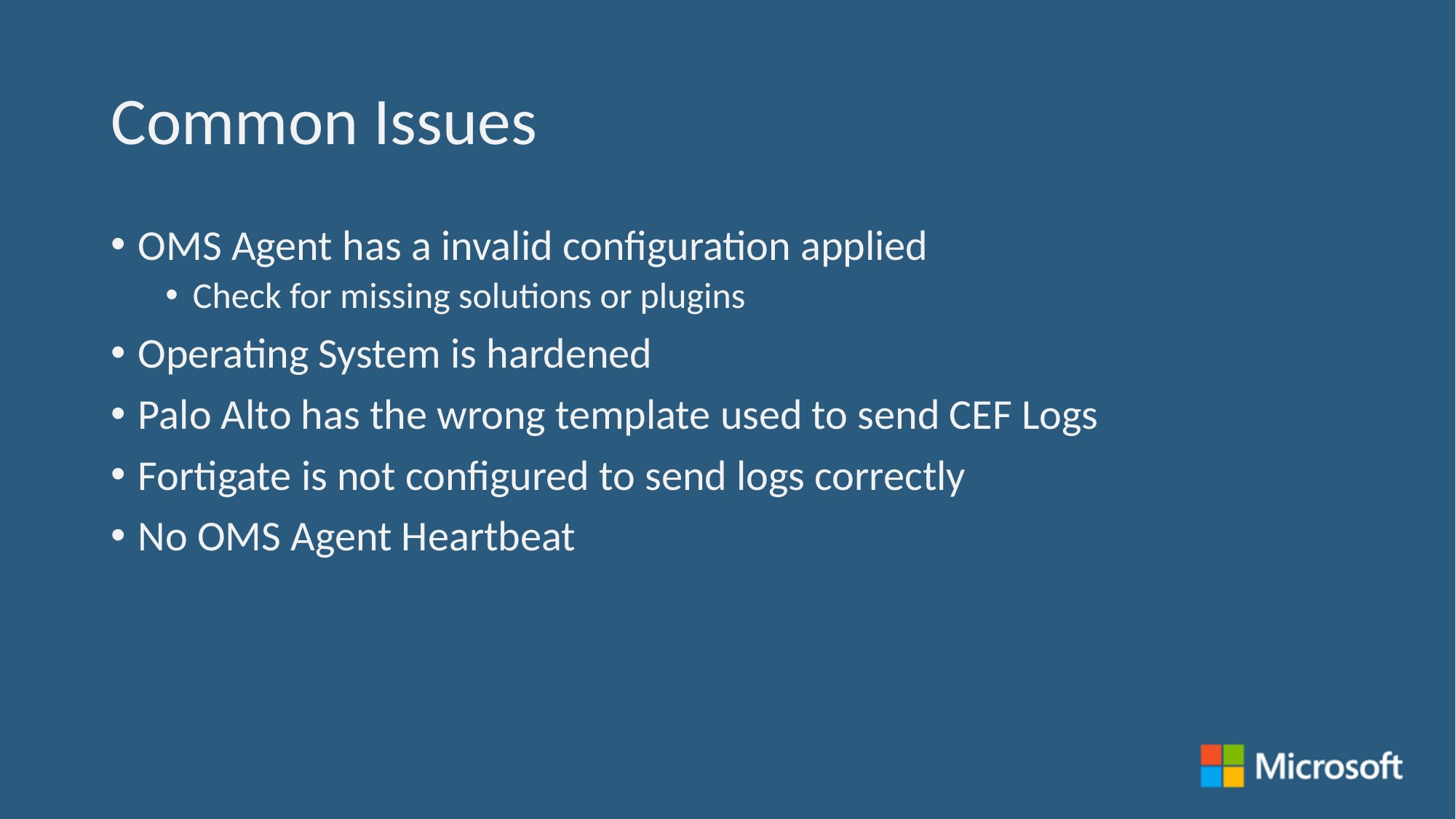

# Common Issues
OMS Agent has a invalid configuration applied
Check for missing solutions or plugins
Operating System is hardened
Palo Alto has the wrong template used to send CEF Logs
Fortigate is not configured to send logs correctly
No OMS Agent Heartbeat